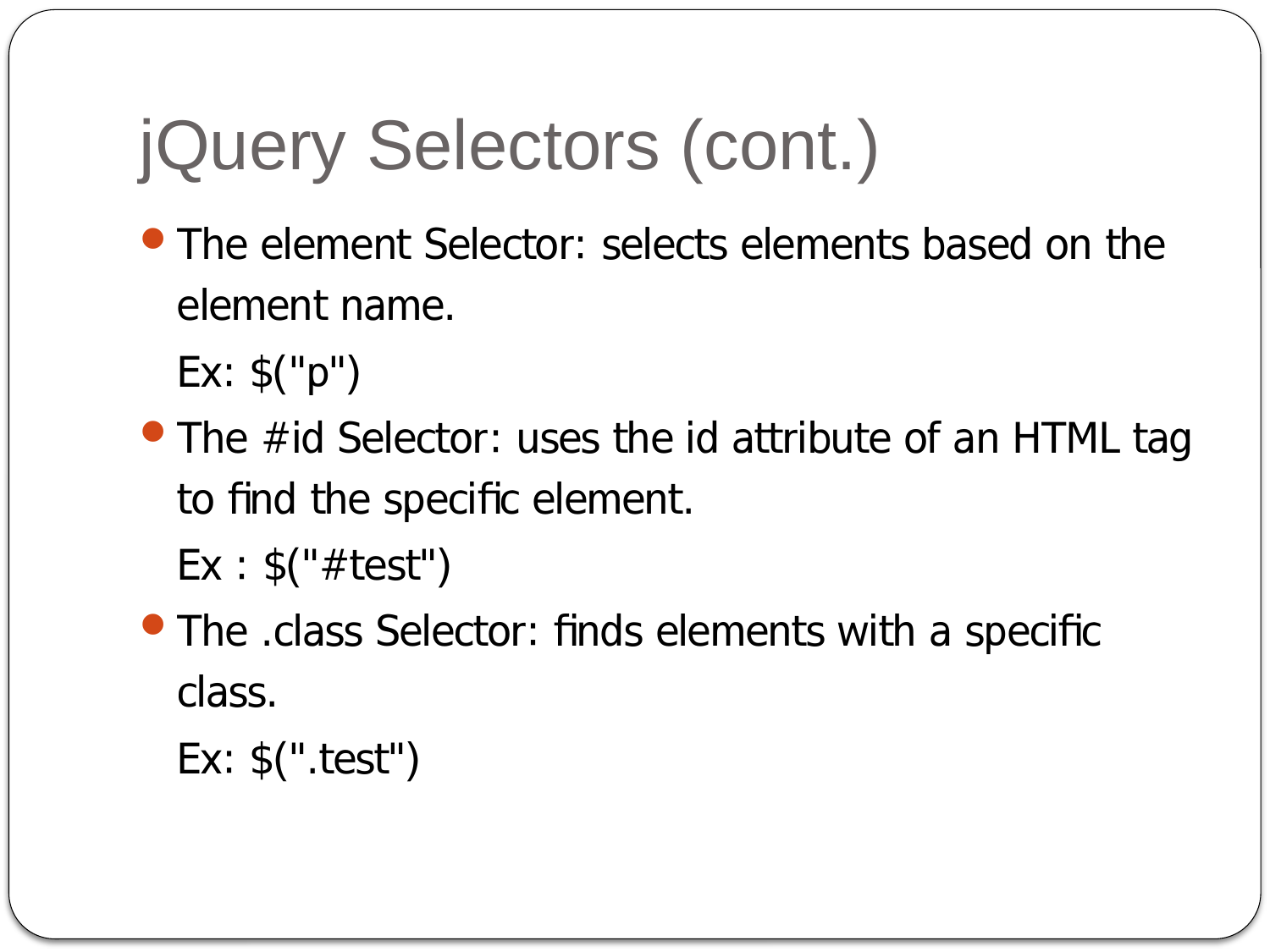

# jQuery Selectors (cont.)
The element Selector: selects elements based on the element name.
	Ex: $("p")
The #id Selector: uses the id attribute of an HTML tag to find the specific element.
	Ex : $("#test")
The .class Selector: finds elements with a specific class.
	Ex: $(".test")